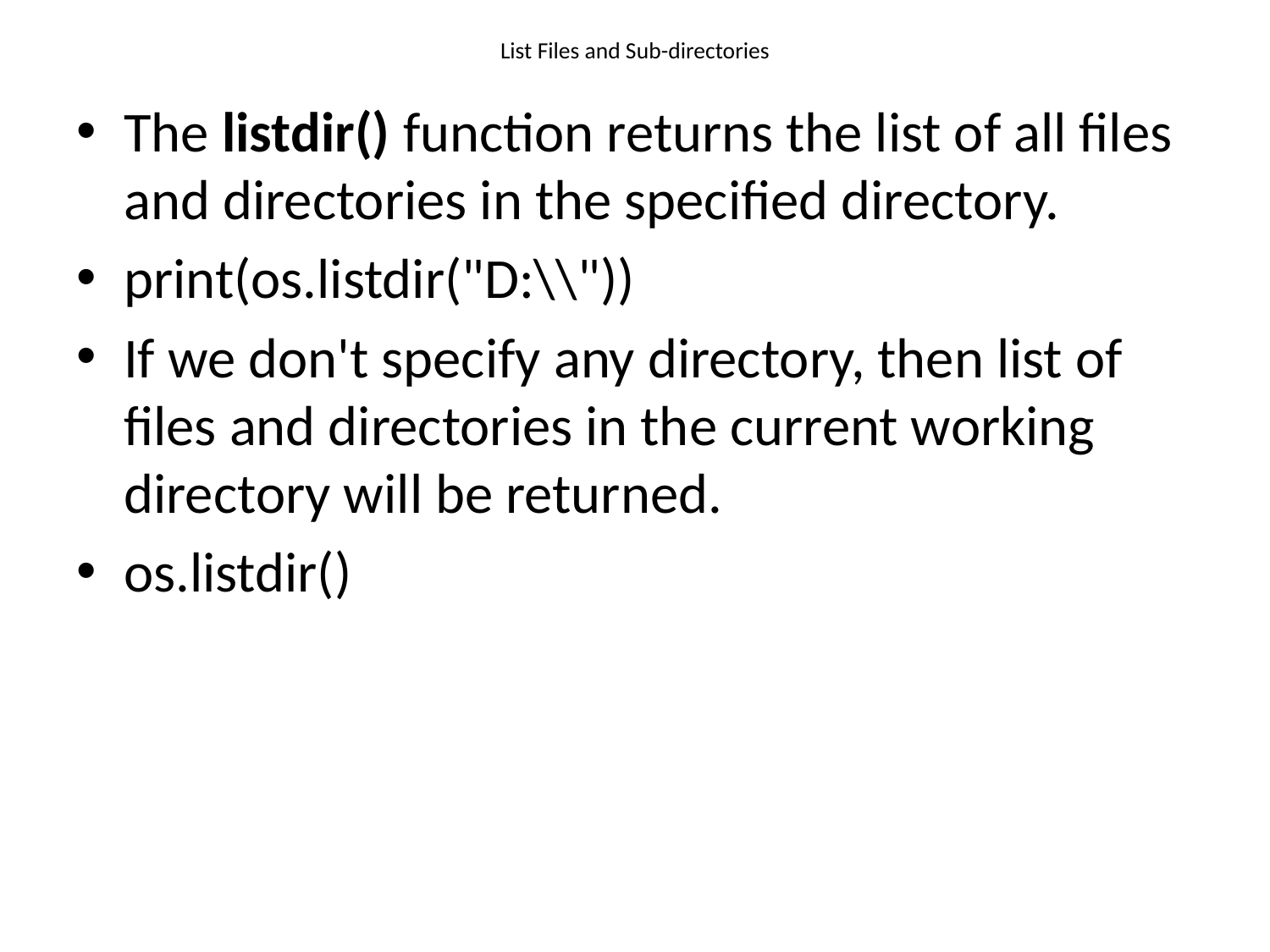

# List Files and Sub-directories
The listdir() function returns the list of all files and directories in the specified directory.
print(os.listdir("D:\\"))
If we don't specify any directory, then list of files and directories in the current working directory will be returned.
os.listdir()